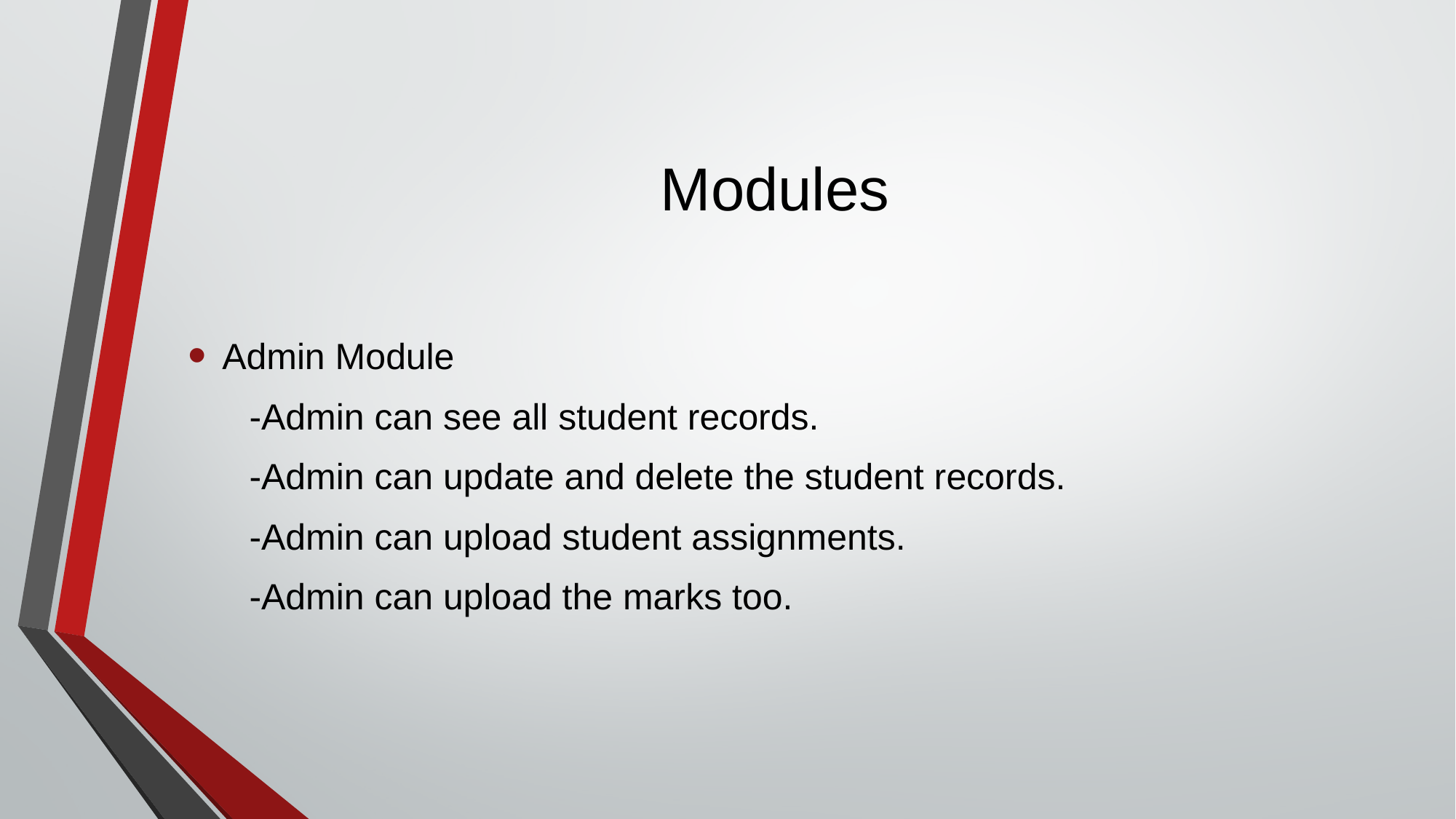

# Modules
Admin Module
      -Admin can see all student records.
      -Admin can update and delete the student records.
      -Admin can upload student assignments.
      -Admin can upload the marks too.